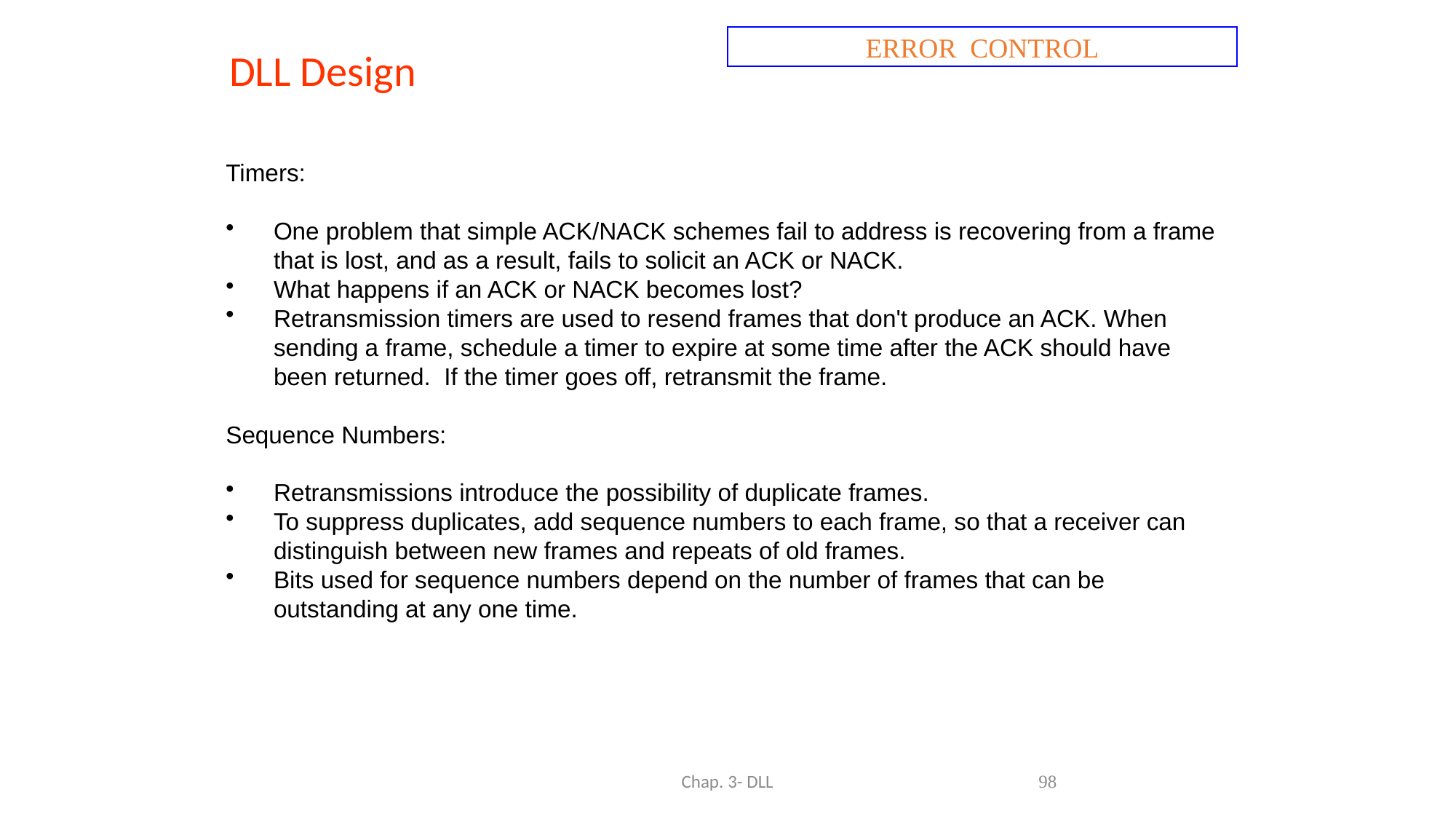

# DLL Design
ERROR  CONTROL
Timers:

One problem that simple ACK/NACK schemes fail to address is recovering from a frame that is lost, and as a result, fails to solicit an ACK or NACK.
What happens if an ACK or NACK becomes lost?
Retransmission timers are used to resend frames that don't produce an ACK. When sending a frame, schedule a timer to expire at some time after the ACK should have been returned.  If the timer goes off, retransmit the frame.

Sequence Numbers:

Retransmissions introduce the possibility of duplicate frames.
To suppress duplicates, add sequence numbers to each frame, so that a receiver can distinguish between new frames and repeats of old frames.
Bits used for sequence numbers depend on the number of frames that can be outstanding at any one time.
Chap. 3- DLL
98